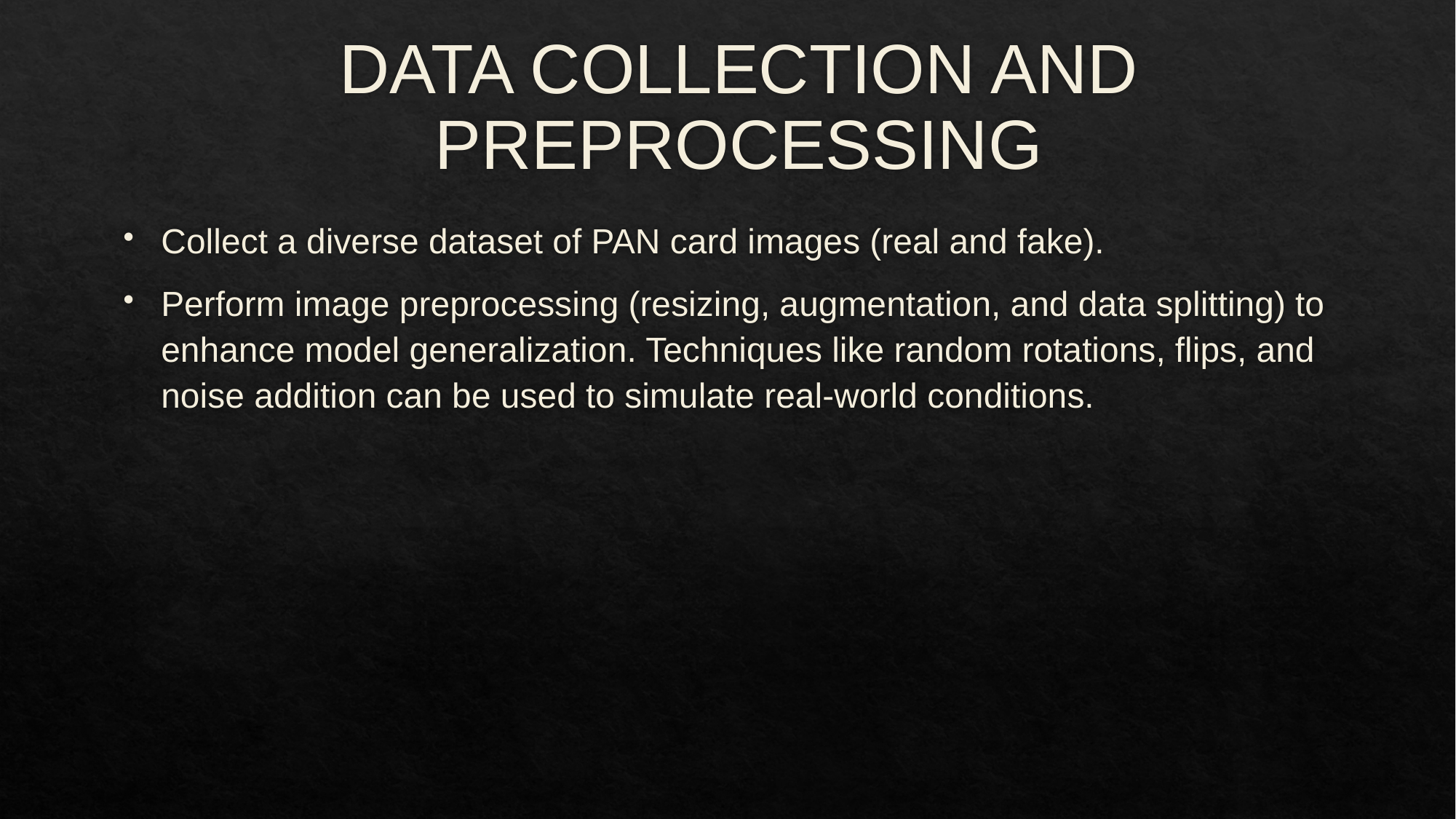

# DATA COLLECTION AND PREPROCESSING
Collect a diverse dataset of PAN card images (real and fake).
Perform image preprocessing (resizing, augmentation, and data splitting) to enhance model generalization. Techniques like random rotations, flips, and noise addition can be used to simulate real-world conditions.